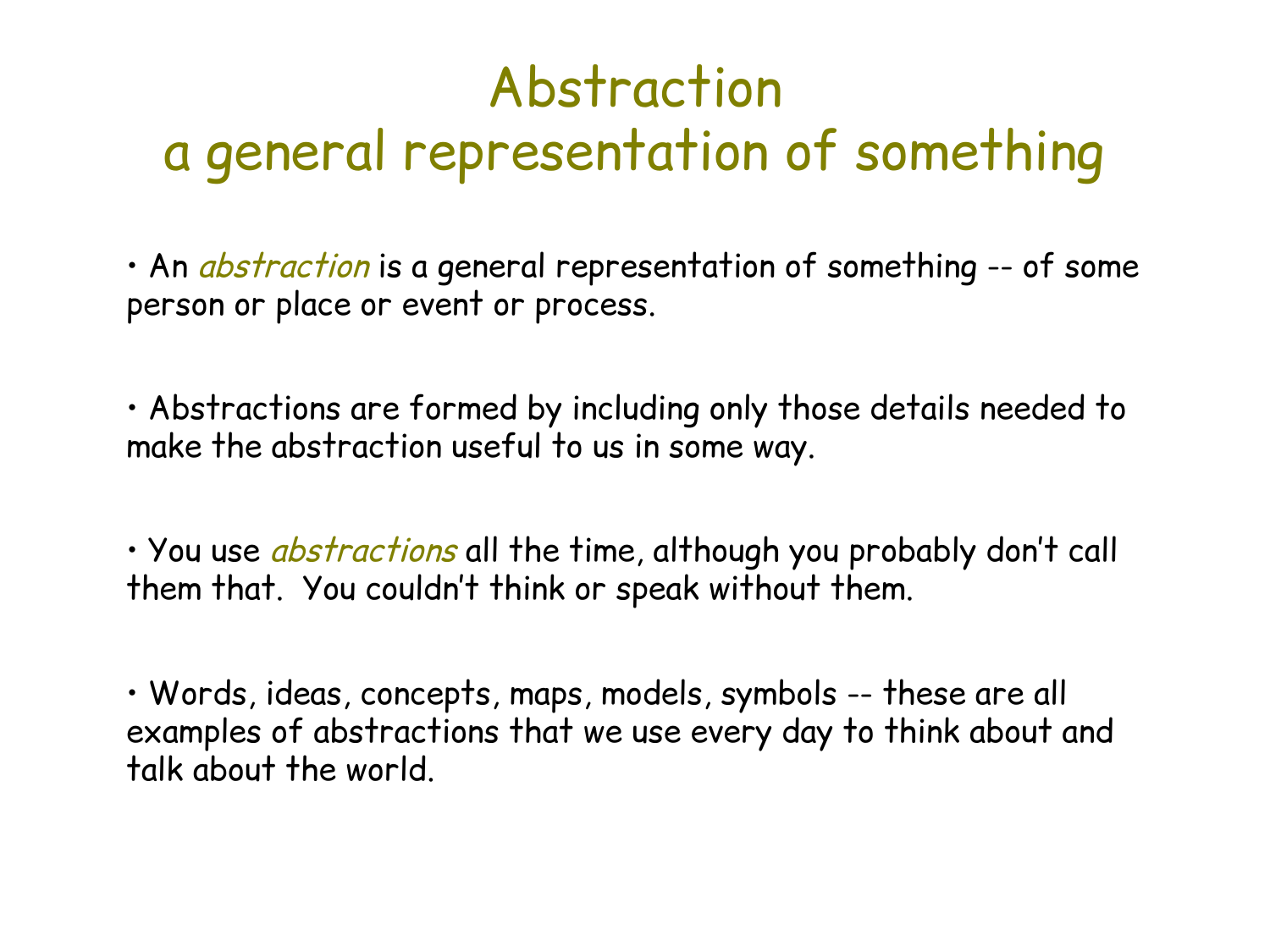

# Abstraction
a general representation of something
• An abstraction is a general representation of something -- of some person or place or event or process.

• Abstractions are formed by including only those details needed to make the abstraction useful to us in some way.

• You use abstractions all the time, although you probably don’t call them that.  You couldn’t think or speak without them.

• Words, ideas, concepts, maps, models, symbols -- these are all examples of abstractions that we use every day to think about and talk about the world.